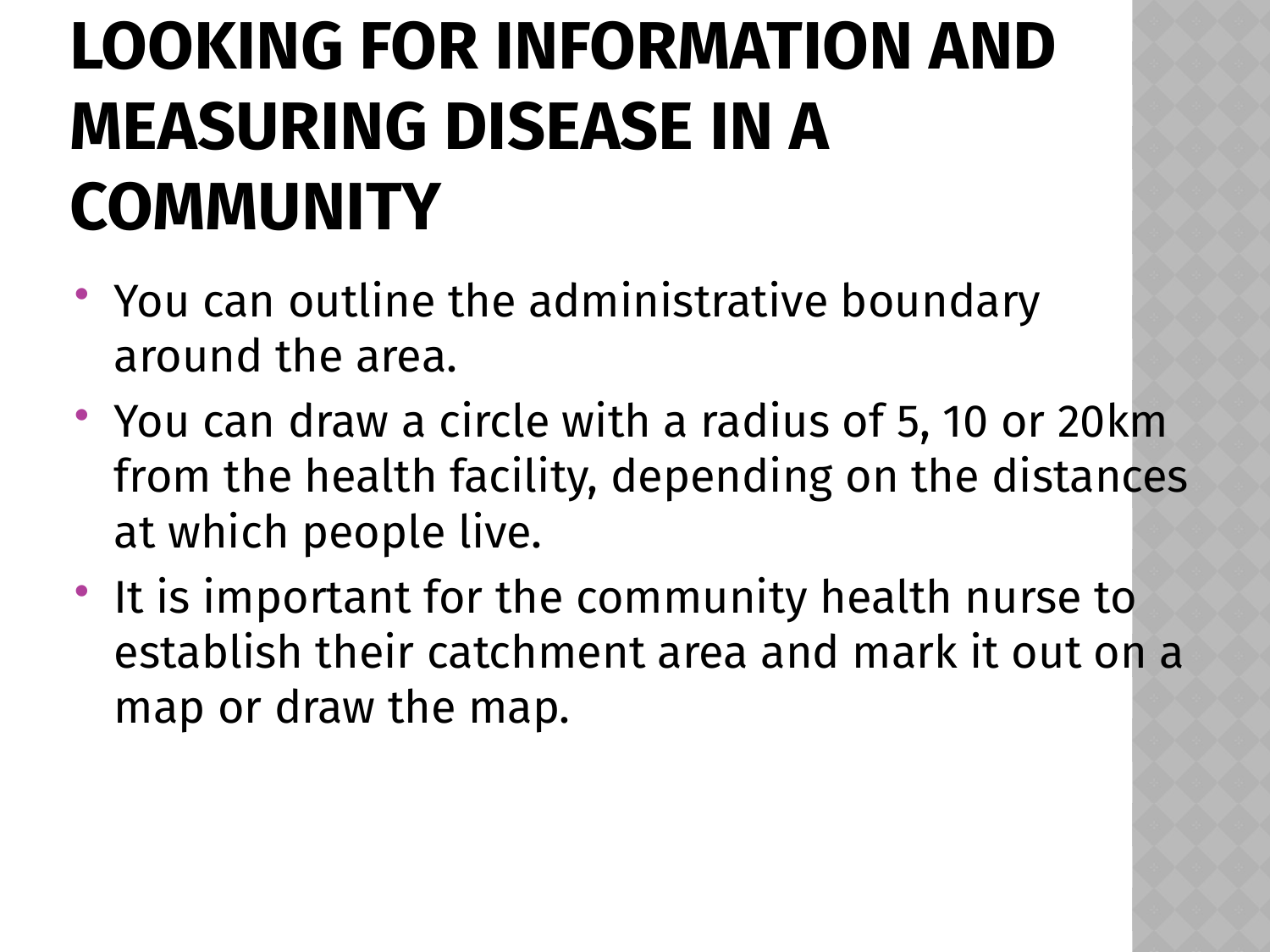

# LOOKING FOR INFORMATION AND MEASURING DISEASE IN A COMMUNITY
You can outline the administrative boundary around the area.
You can draw a circle with a radius of 5, 10 or 20km from the health facility, depending on the distances at which people live.
It is important for the community health nurse to establish their catchment area and mark it out on a map or draw the map.